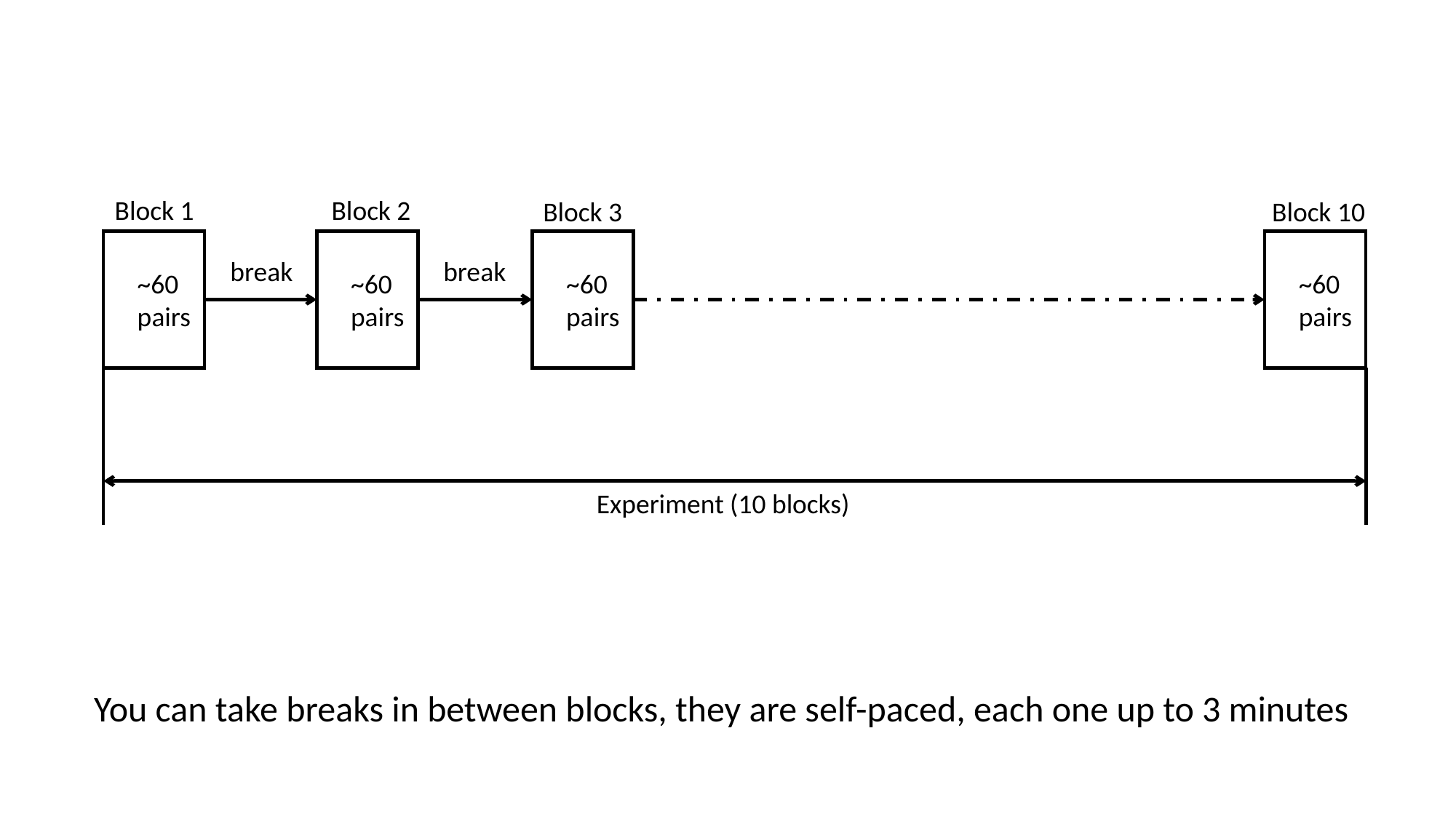

Block 1
Block 2
Block 10
Block 3

~60
pairs

~60
pairs

~60
pairs

~60
pairs
break
break
Experiment (10 blocks)
You can take breaks in between blocks, they are self-paced, each one up to 3 minutes